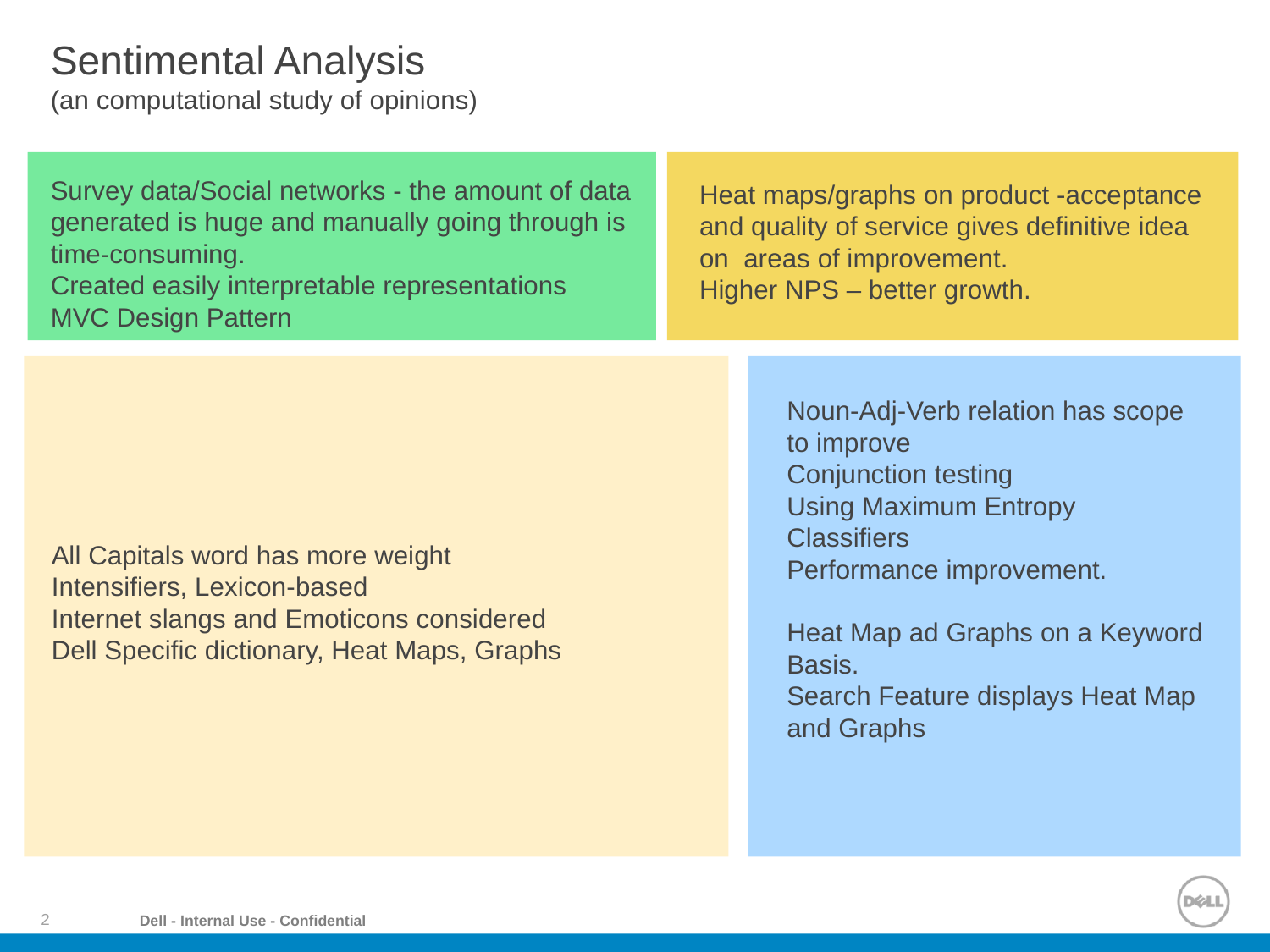

Sentimental Analysis
(an computational study of opinions))

Survey data/Social networks - the amount of data generated is huge and manually going through is time-consuming.
Created easily interpretable representations
MVC Design Pattern
Heat maps/graphs on product -acceptance and quality of service gives definitive idea on  areas of improvement.
Higher NPS – better growth.

All Capitals word has more weight
Intensifiers, Lexicon-based
Internet slangs and Emoticons considered
Dell Specific dictionary, Heat Maps, Graphs

Noun-Adj-Verb relation has scope to improve
Conjunction testing
Using Maximum Entropy Classifiers
Performance improvement.

Heat Map ad Graphs on a Keyword Basis.
Search Feature displays Heat Map and Graphs